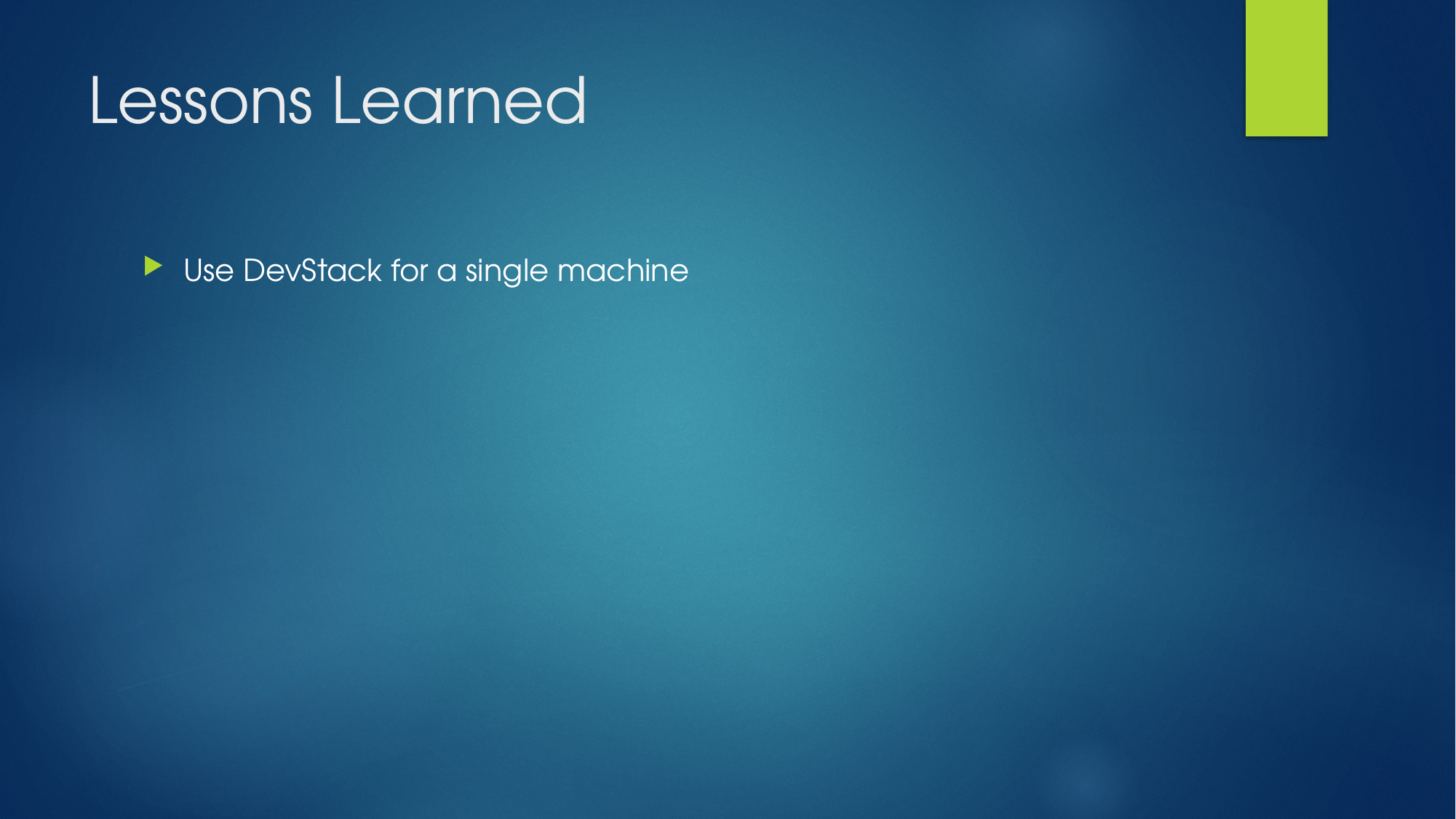

# Lessons Learned
Use DevStack for a single machine